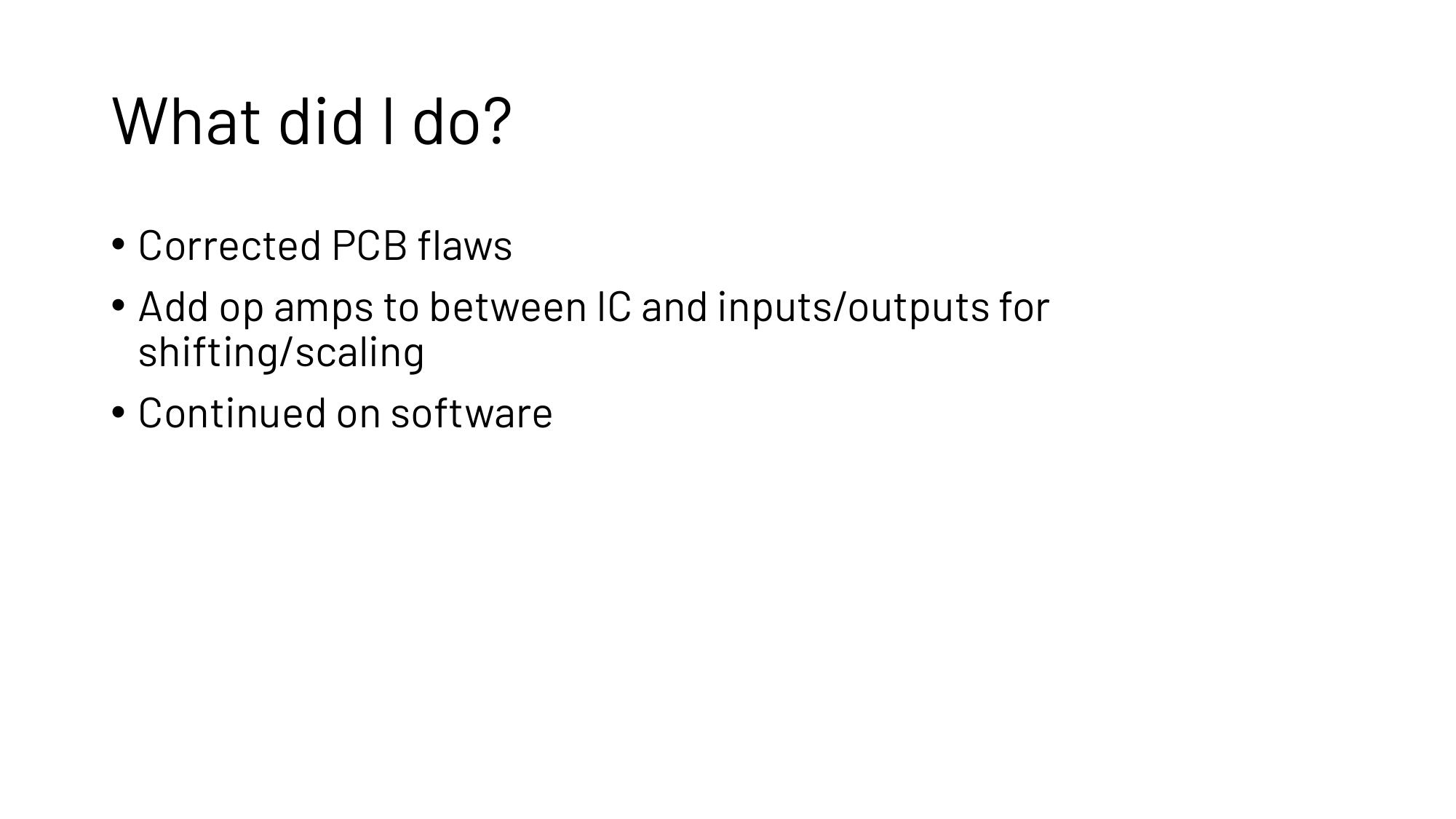

# What did I do?
Corrected PCB flaws
Add op amps to between IC and inputs/outputs for shifting/scaling
Continued on software